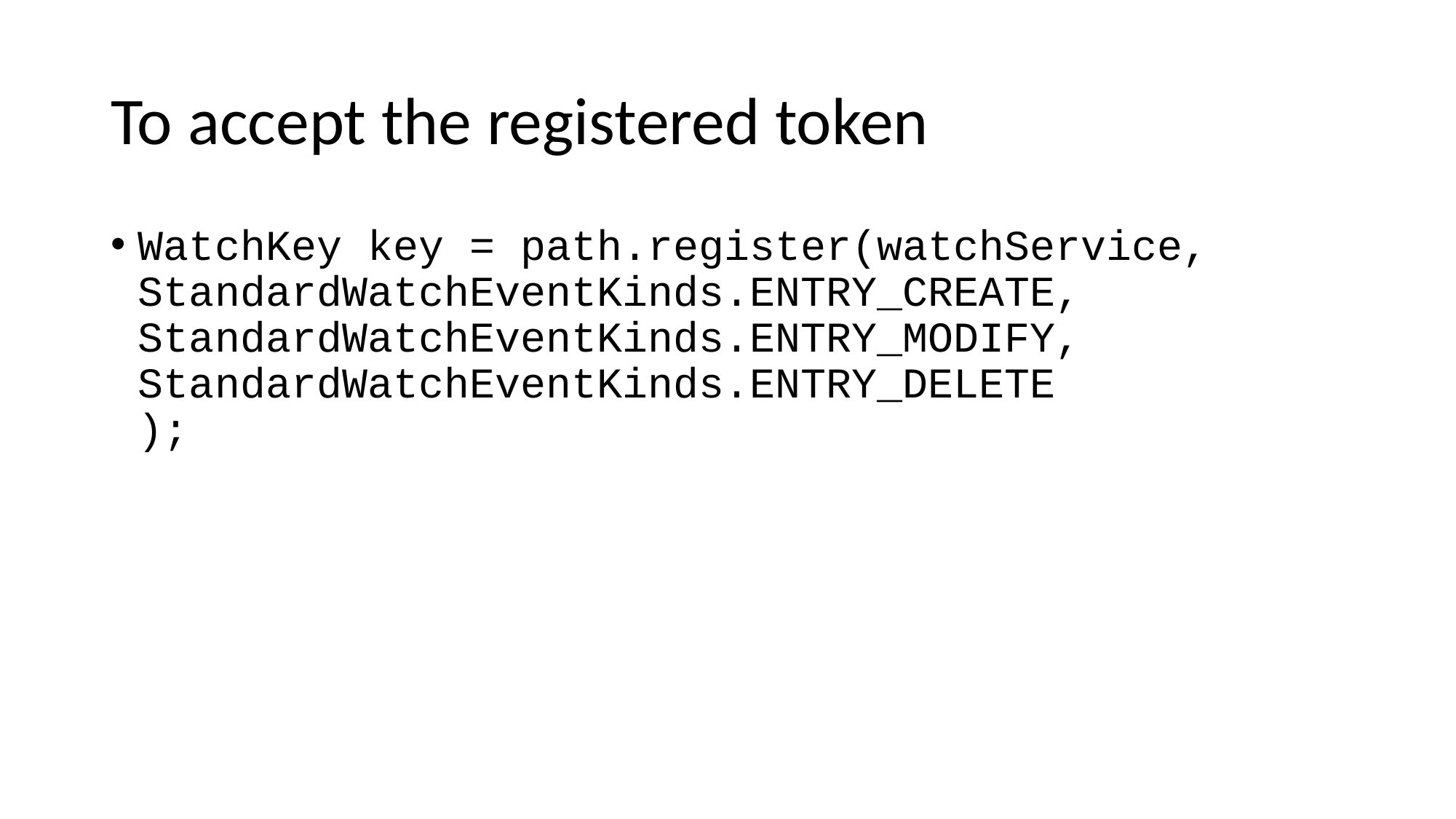

# To accept the registered token
WatchKey key = path.register(watchService, StandardWatchEventKinds.ENTRY_CREATE,
StandardWatchEventKinds.ENTRY_MODIFY, StandardWatchEventKinds.ENTRY_DELETE
);